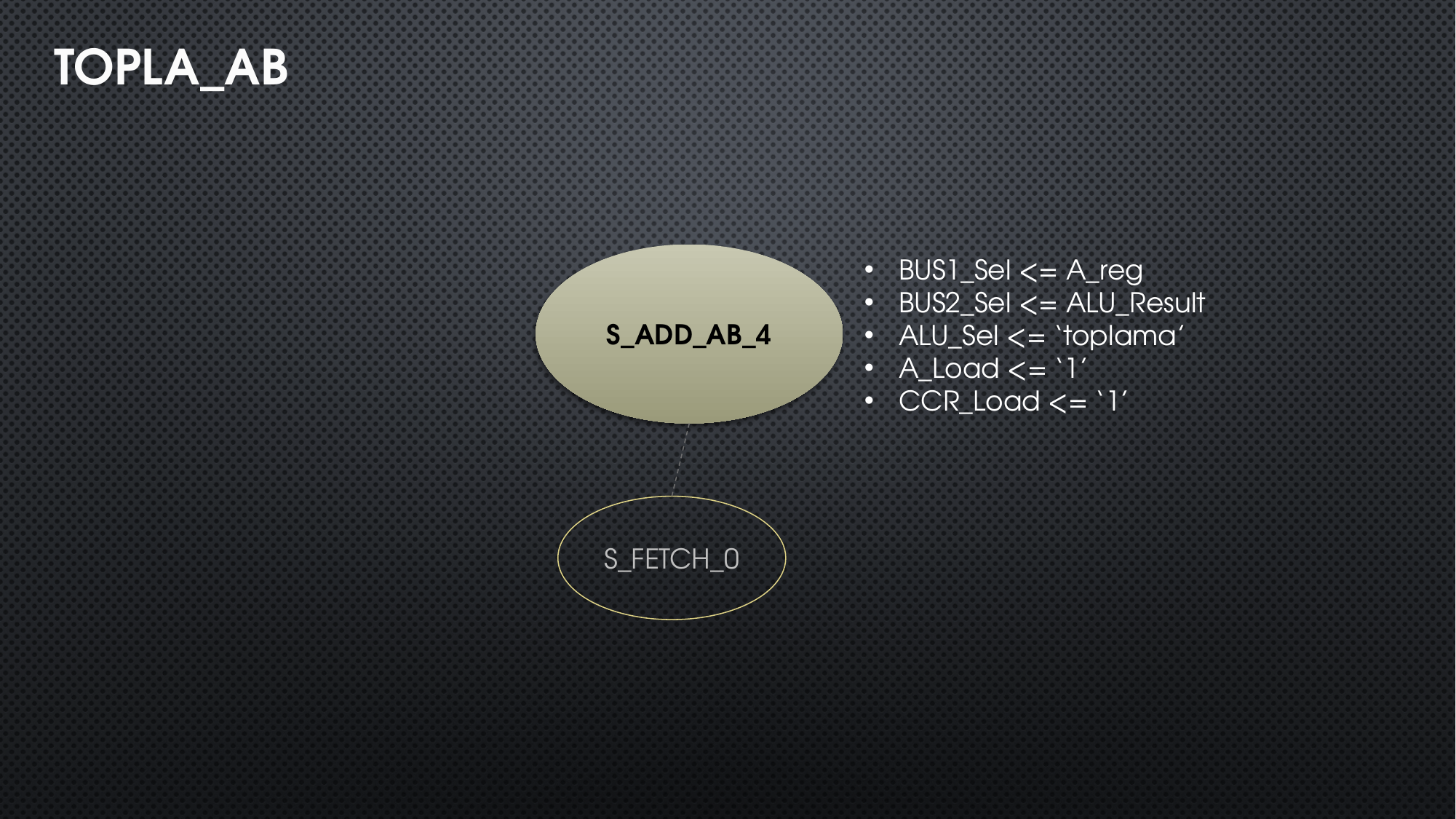

TOPLA_AB
S_ADD_AB_4
BUS1_Sel <= A_reg
BUS2_Sel <= ALU_Result
ALU_Sel <= ‘toplama’
A_Load <= ‘1’
CCR_Load <= ‘1’

S_FETCH_0